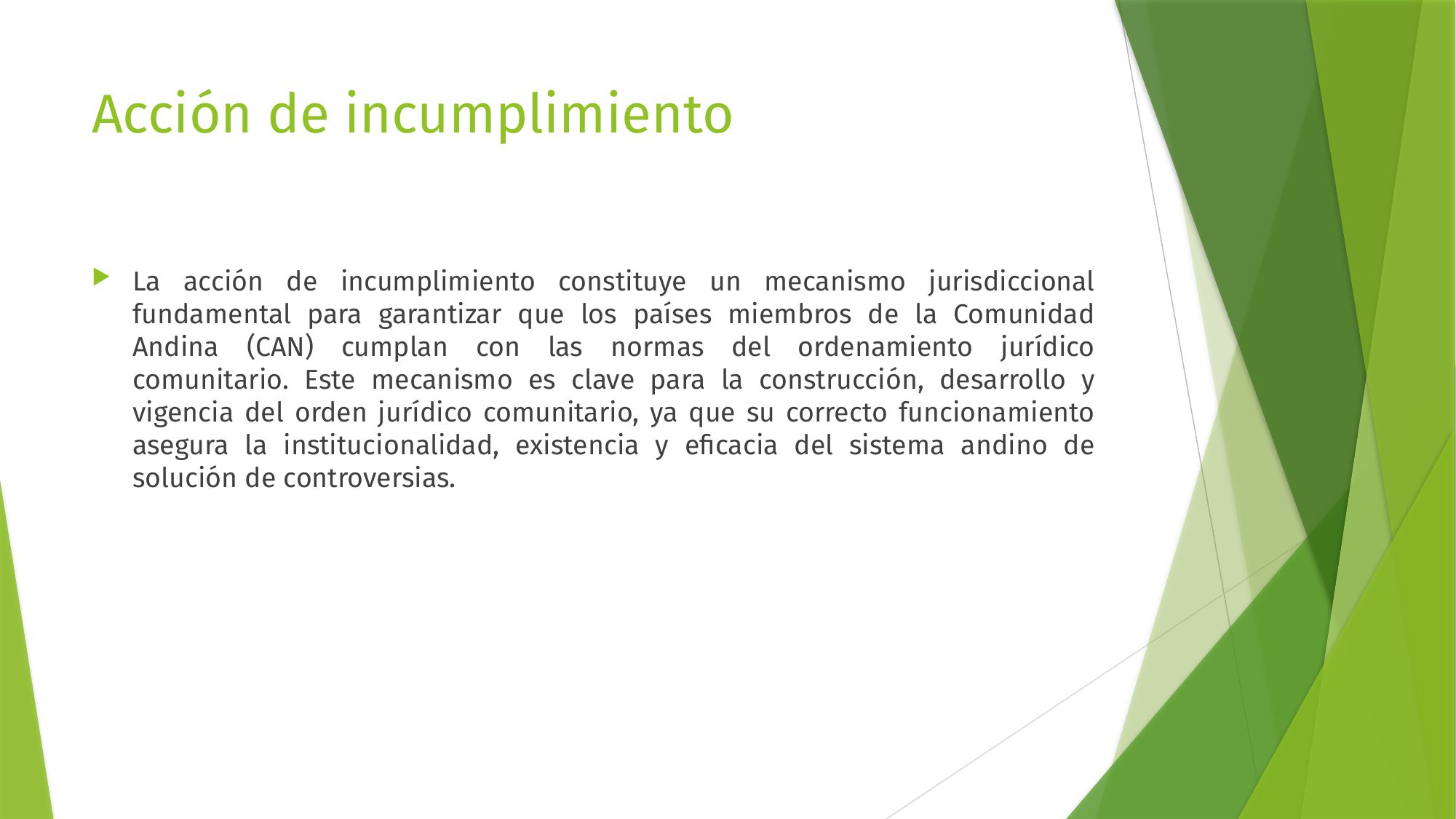

# Acción de incumplimiento
La acción de incumplimiento constituye un mecanismo jurisdiccional fundamental para garantizar que los países miembros de la Comunidad Andina (CAN) cumplan con las normas del ordenamiento jurídico comunitario. Este mecanismo es clave para la construcción, desarrollo y vigencia del orden jurídico comunitario, ya que su correcto funcionamiento asegura la institucionalidad, existencia y eficacia del sistema andino de solución de controversias.